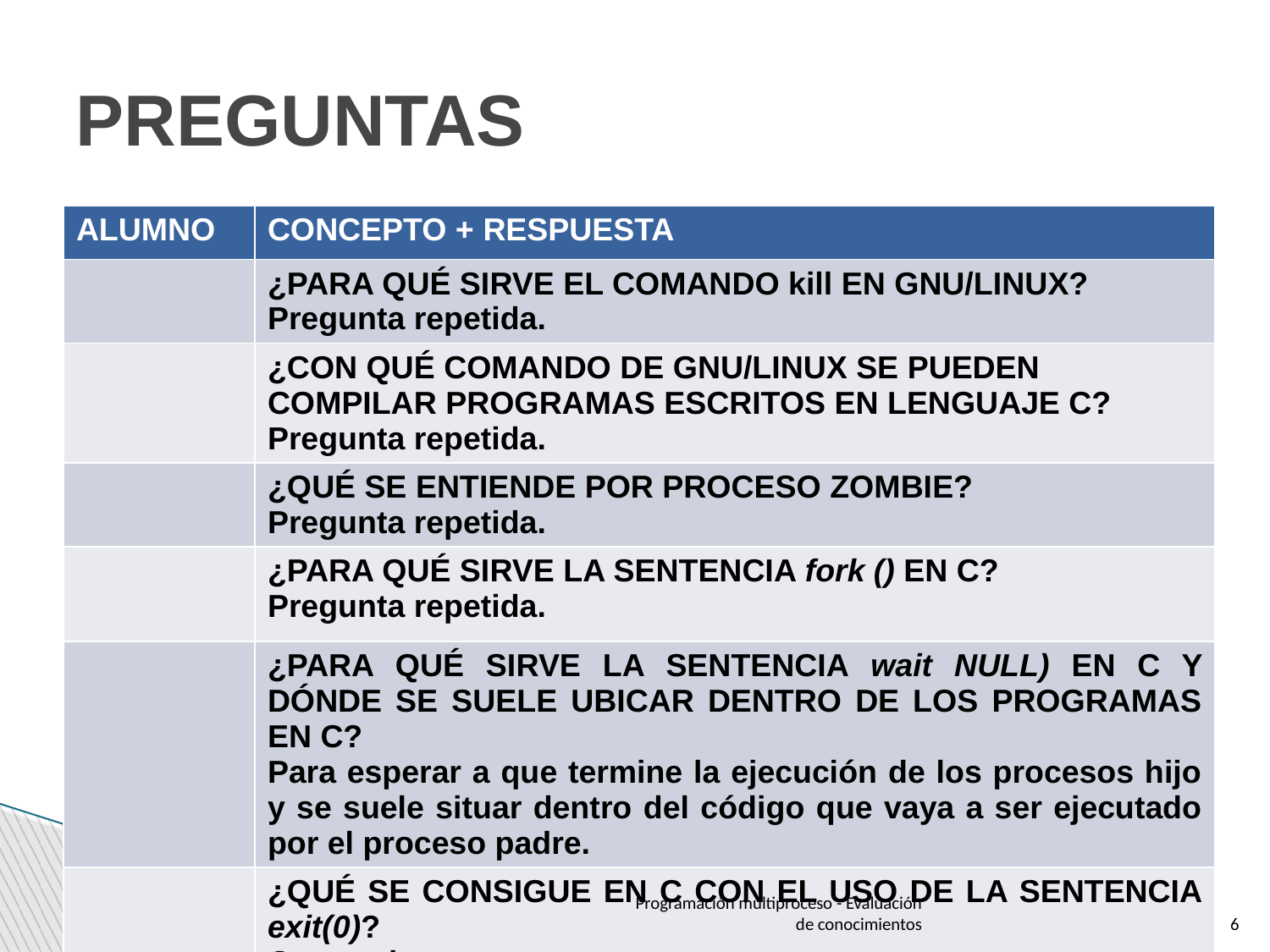

PREGUNTAS
| ALUMNO | CONCEPTO + RESPUESTA |
| --- | --- |
|  | ¿PARA QUÉ SIRVE EL COMANDO kill EN GNU/LINUX? Pregunta repetida. |
|  | ¿CON QUÉ COMANDO DE GNU/LINUX SE PUEDEN COMPILAR PROGRAMAS ESCRITOS EN LENGUAJE C? Pregunta repetida. |
|  | ¿QUÉ SE ENTIENDE POR PROCESO ZOMBIE? Pregunta repetida. |
|  | ¿PARA QUÉ SIRVE LA SENTENCIA fork () EN C? Pregunta repetida. |
|  | ¿PARA QUÉ SIRVE LA SENTENCIA wait NULL) EN C Y DÓNDE SE SUELE UBICAR DENTRO DE LOS PROGRAMAS EN C? Para esperar a que termine la ejecución de los procesos hijo y se suele situar dentro del código que vaya a ser ejecutado por el proceso padre. |
|  | ¿QUÉ SE CONSIGUE EN C CON EL USO DE LA SENTENCIA exit(0)? Cerrar el programa. |
Programación multiproceso - Evaluación de conocimientos
6